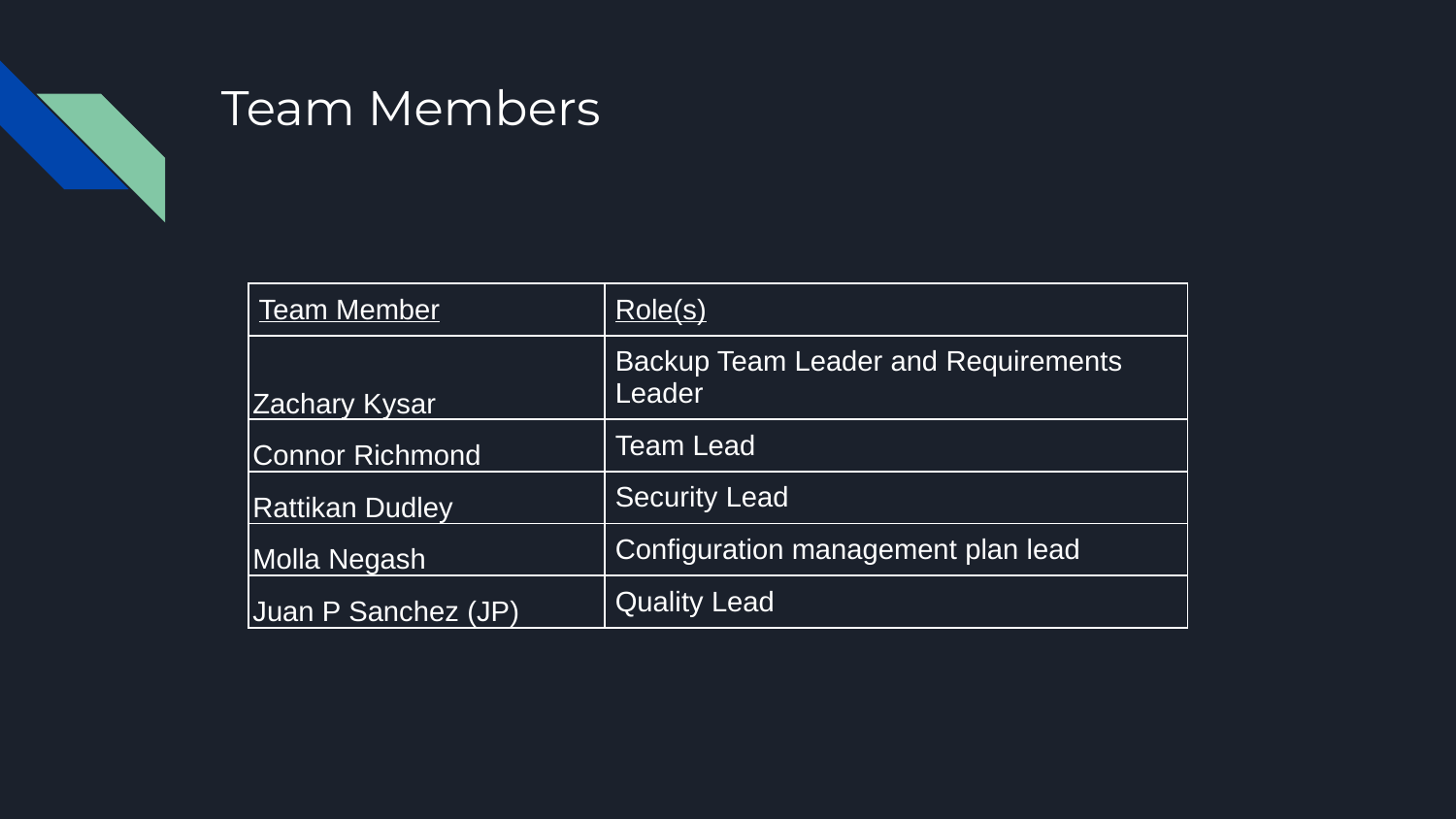

# Team Members
| Team Member | Role(s) |
| --- | --- |
| Zachary Kysar | Backup Team Leader and Requirements Leader |
| Connor Richmond | Team Lead |
| Rattikan Dudley | Security Lead |
| Molla Negash | Configuration management plan lead |
| Juan P Sanchez (JP) | Quality Lead |